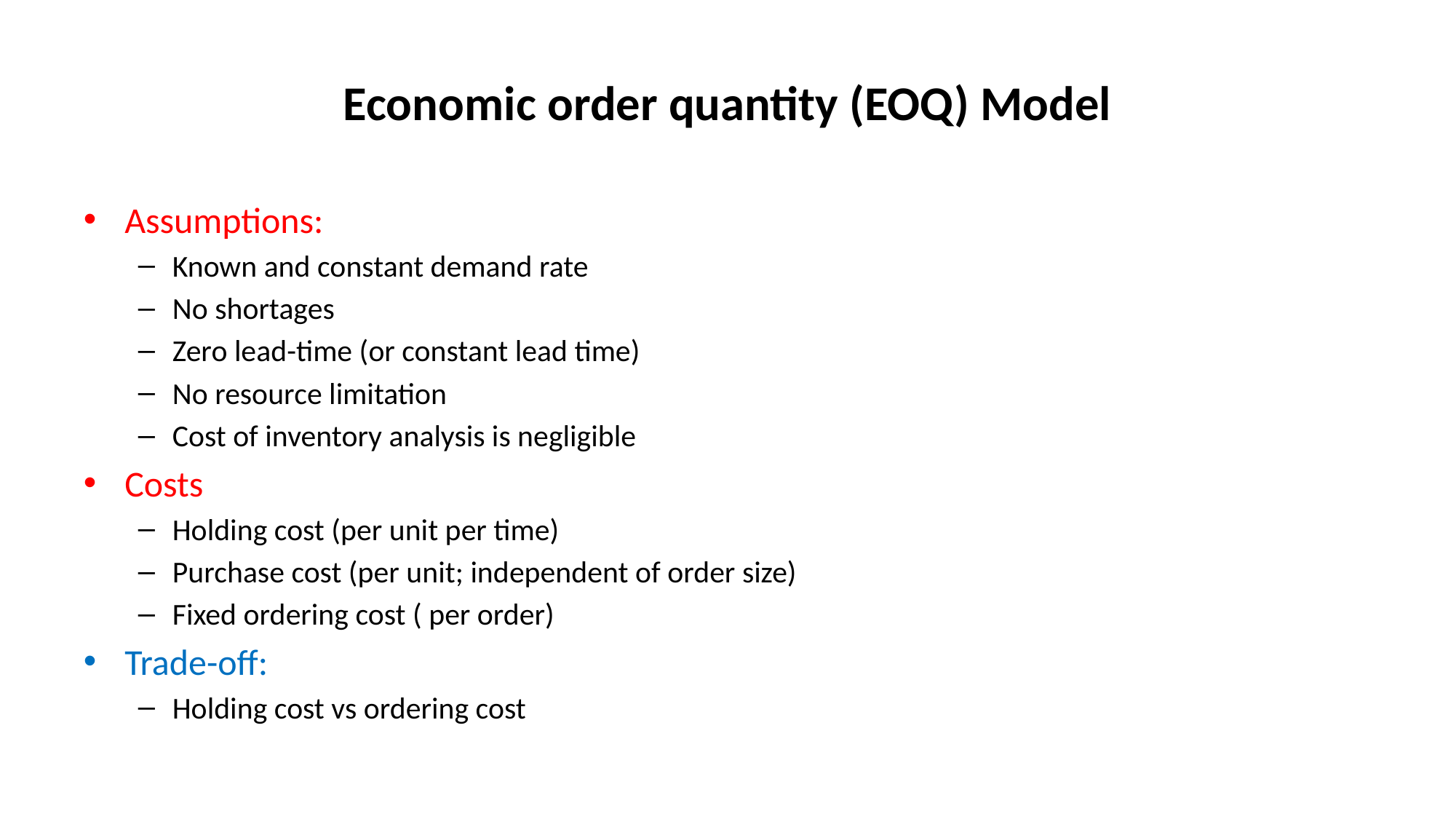

# Economic order quantity (EOQ) Model
Assumptions:
Known and constant demand rate
No shortages
Zero lead-time (or constant lead time)
No resource limitation
Cost of inventory analysis is negligible
Costs
Holding cost (per unit per time)
Purchase cost (per unit; independent of order size)
Fixed ordering cost ( per order)
Trade-off:
Holding cost vs ordering cost